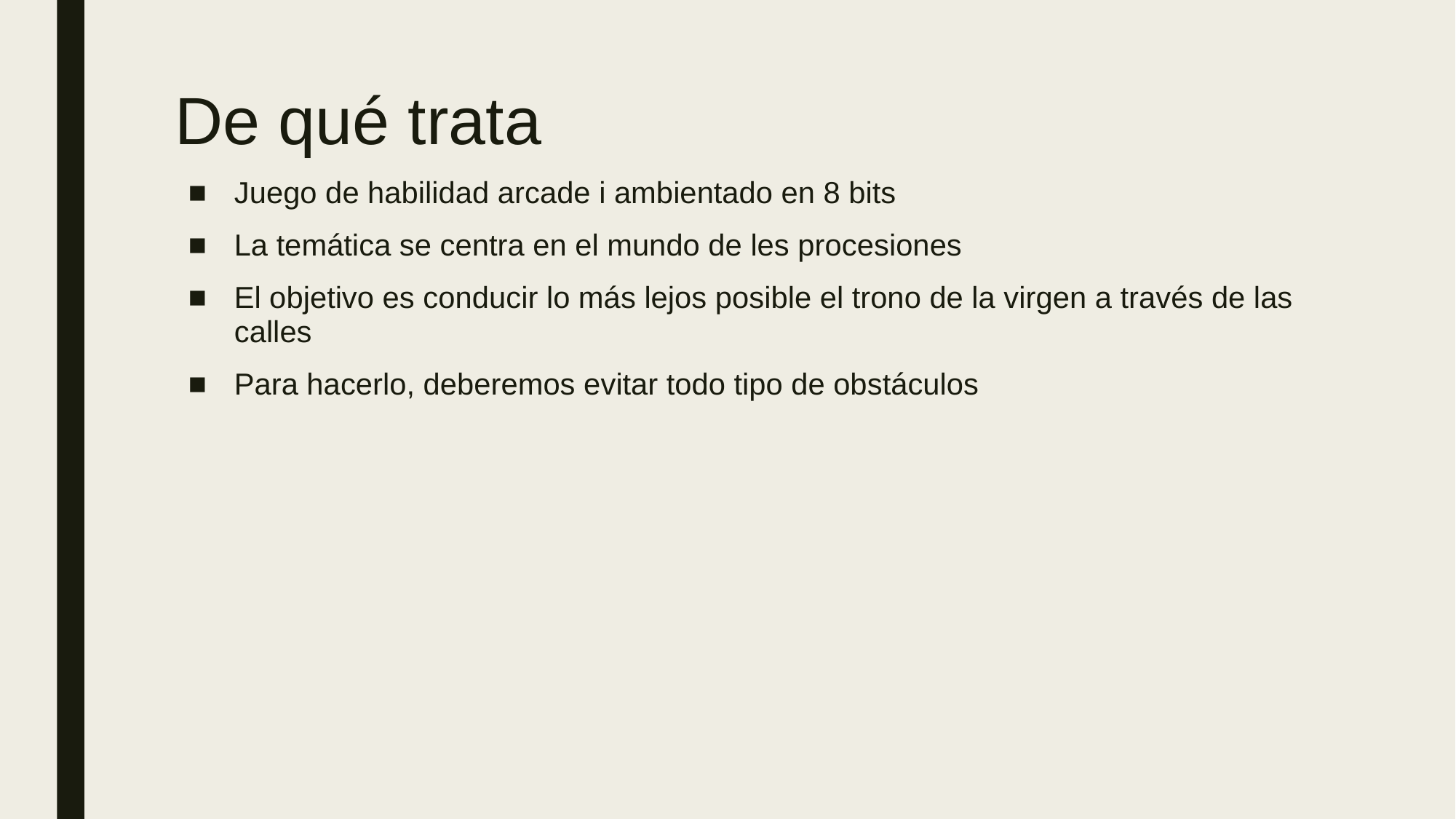

# De qué trata
Juego de habilidad arcade i ambientado en 8 bits
La temática se centra en el mundo de les procesiones
El objetivo es conducir lo más lejos posible el trono de la virgen a través de las calles
Para hacerlo, deberemos evitar todo tipo de obstáculos